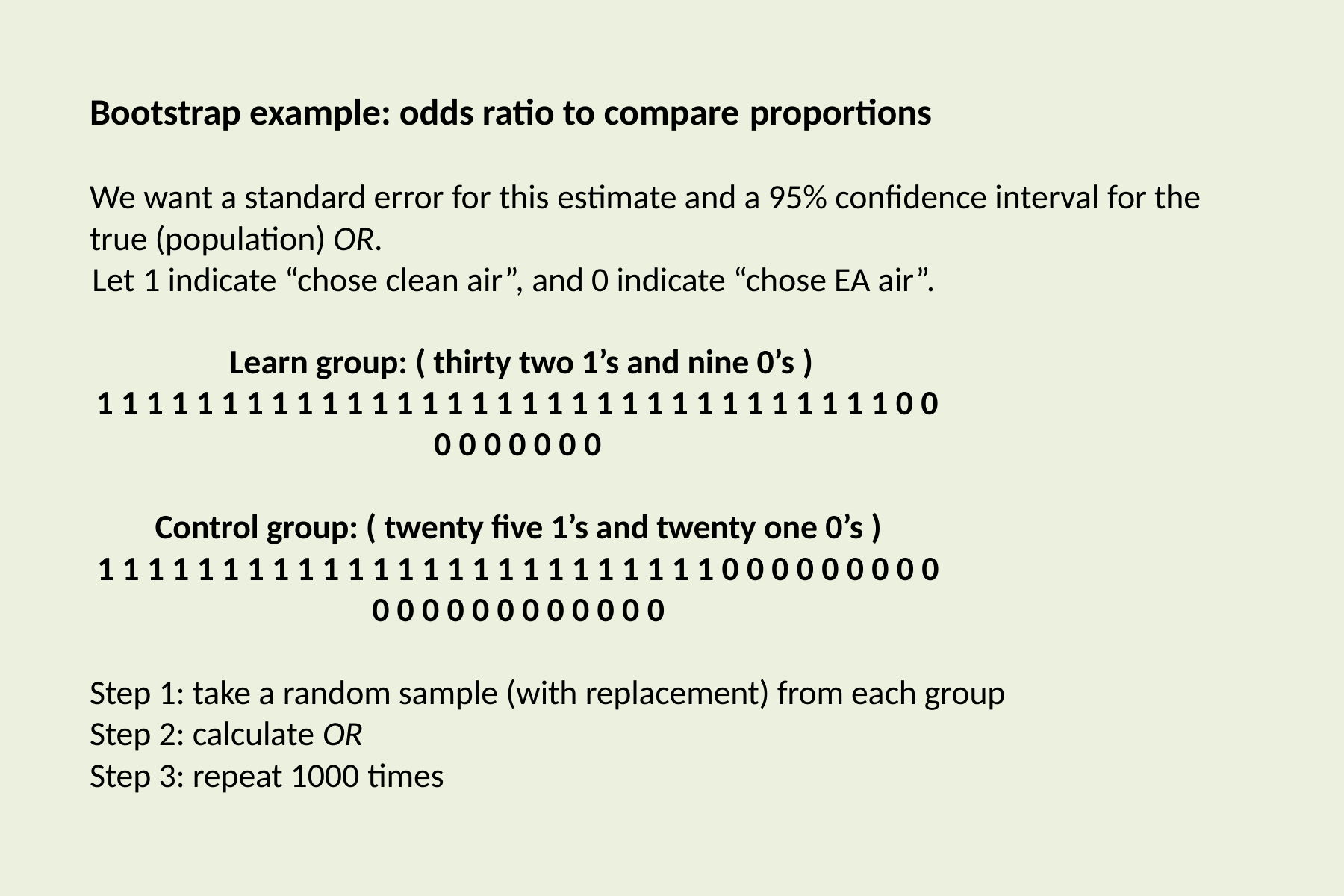

# Bootstrap example: odds ratio to compare proportions
We want a standard error for this estimate and a 95% confidence interval for the  true (population) OR.
Let 1 indicate “chose clean air”, and 0 indicate “chose EA air”.

 Learn group: ( thirty two 1’s and nine 0’s )
1 1 1 1 1 1 1 1 1 1 1 1 1 1 1 1 1 1 1 1 1 1 1 1 1 1 1 1 1 1 1 1 0 0 0 0 0 0 0 0 0

Control group: ( twenty five 1’s and twenty one 0’s )
1 1 1 1 1 1 1 1 1 1 1 1 1 1 1 1 1 1 1 1 1 1 1 1 1 0 0 0 0 0 0 0 0 0 0 0 0 0 0 0 0 0 0 0 0 0

Step 1: take a random sample (with replacement) from each group  Step 2: calculate OR
Step 3: repeat 1000 times